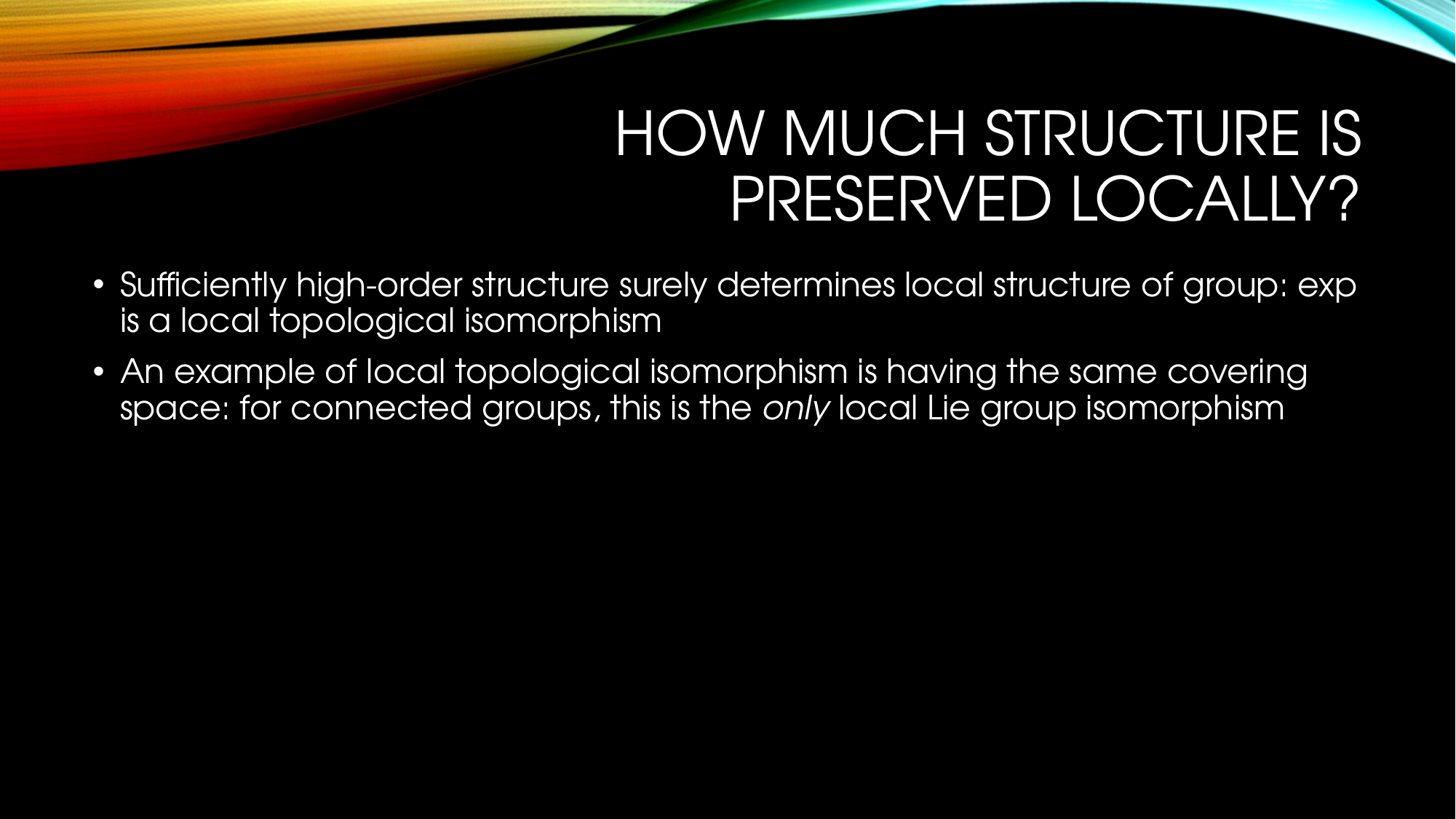

# How Much structure is preserved locally?
Sufficiently high-order structure surely determines local structure of group: exp is a local topological isomorphism
An example of local topological isomorphism is having the same covering space: for connected groups, this is the only local Lie group isomorphism